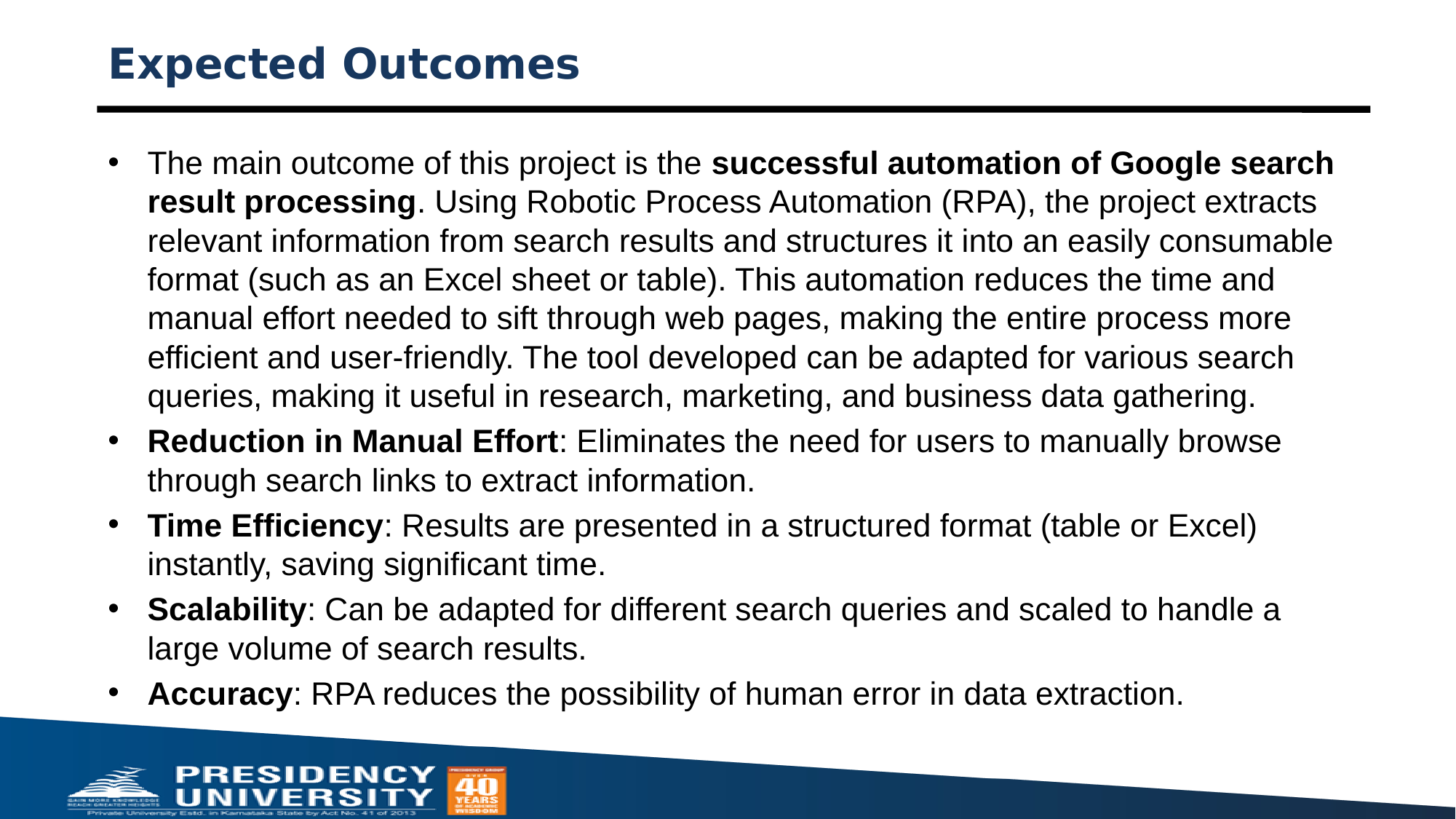

# Expected Outcomes
The main outcome of this project is the successful automation of Google search result processing. Using Robotic Process Automation (RPA), the project extracts relevant information from search results and structures it into an easily consumable format (such as an Excel sheet or table). This automation reduces the time and manual effort needed to sift through web pages, making the entire process more efficient and user-friendly. The tool developed can be adapted for various search queries, making it useful in research, marketing, and business data gathering.
Reduction in Manual Effort: Eliminates the need for users to manually browse through search links to extract information.
Time Efficiency: Results are presented in a structured format (table or Excel) instantly, saving significant time.
Scalability: Can be adapted for different search queries and scaled to handle a large volume of search results.
Accuracy: RPA reduces the possibility of human error in data extraction.